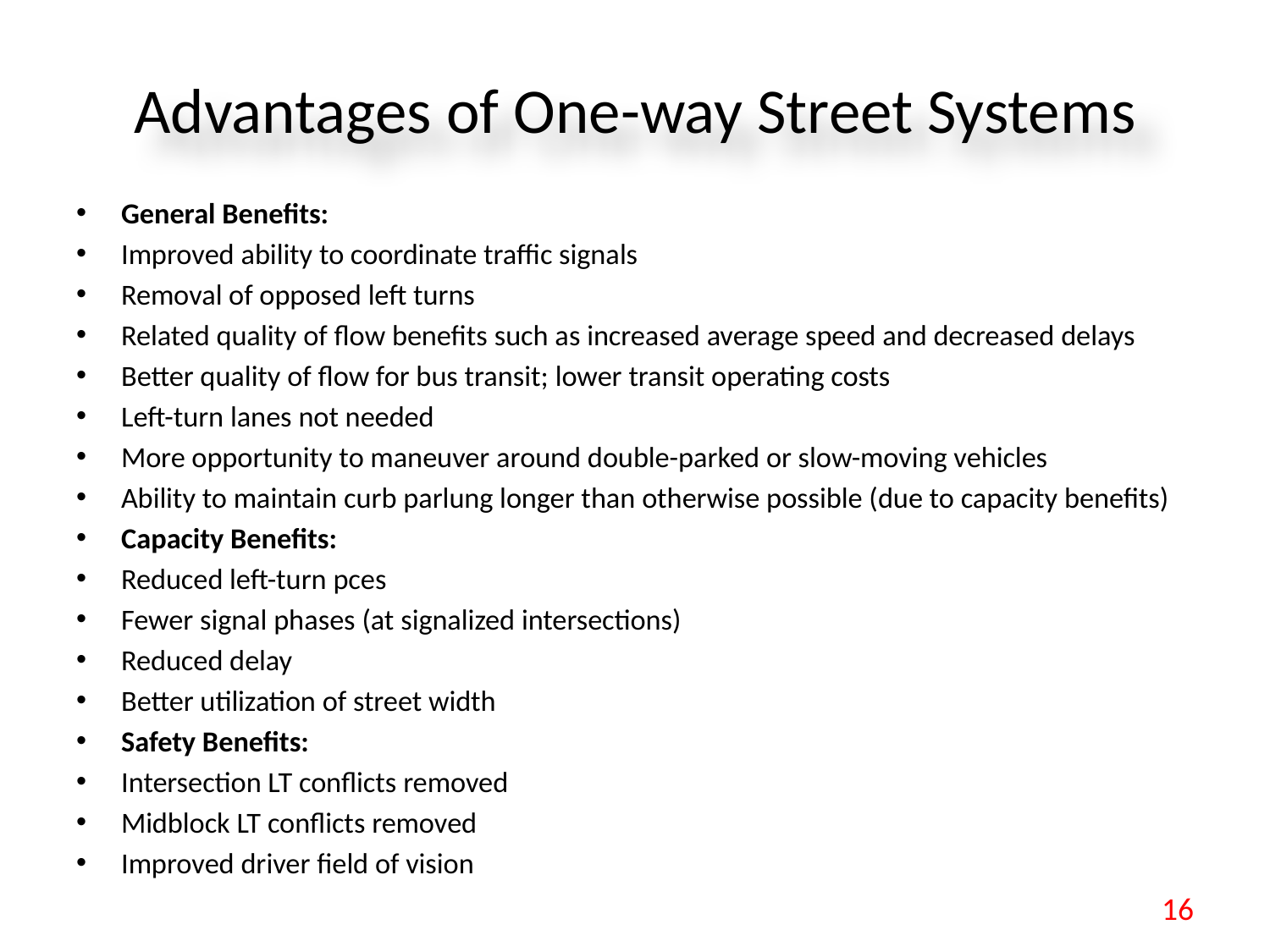

# Advantages of One-way Street Systems
General Benefits:
Improved ability to coordinate traffic signals
Removal of opposed left turns
Related quality of flow benefits such as increased average speed and decreased delays
Better quality of flow for bus transit; lower transit operating costs
Left-turn lanes not needed
More opportunity to maneuver around double-parked or slow-moving vehicles
Ability to maintain curb parlung longer than otherwise possible (due to capacity benefits)
Capacity Benefits:
Reduced left-turn pces
Fewer signal phases (at signalized intersections)
Reduced delay
Better utilization of street width
Safety Benefits:
Intersection LT conflicts removed
Midblock LT conflicts removed
Improved driver field of vision
16